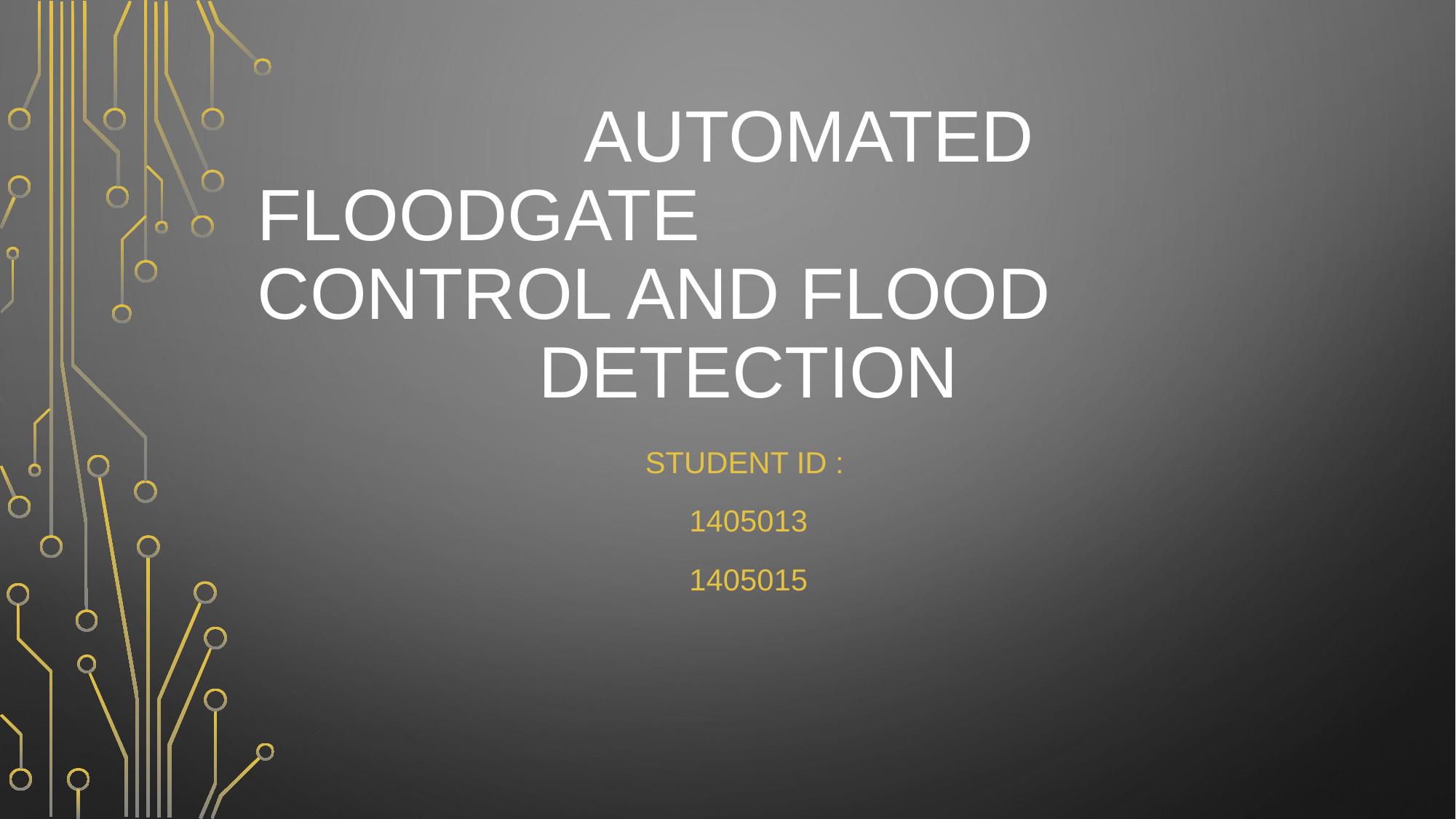

# Automated Floodgate                		control and Flood 		Detection
Student ID :
1405013
1405015